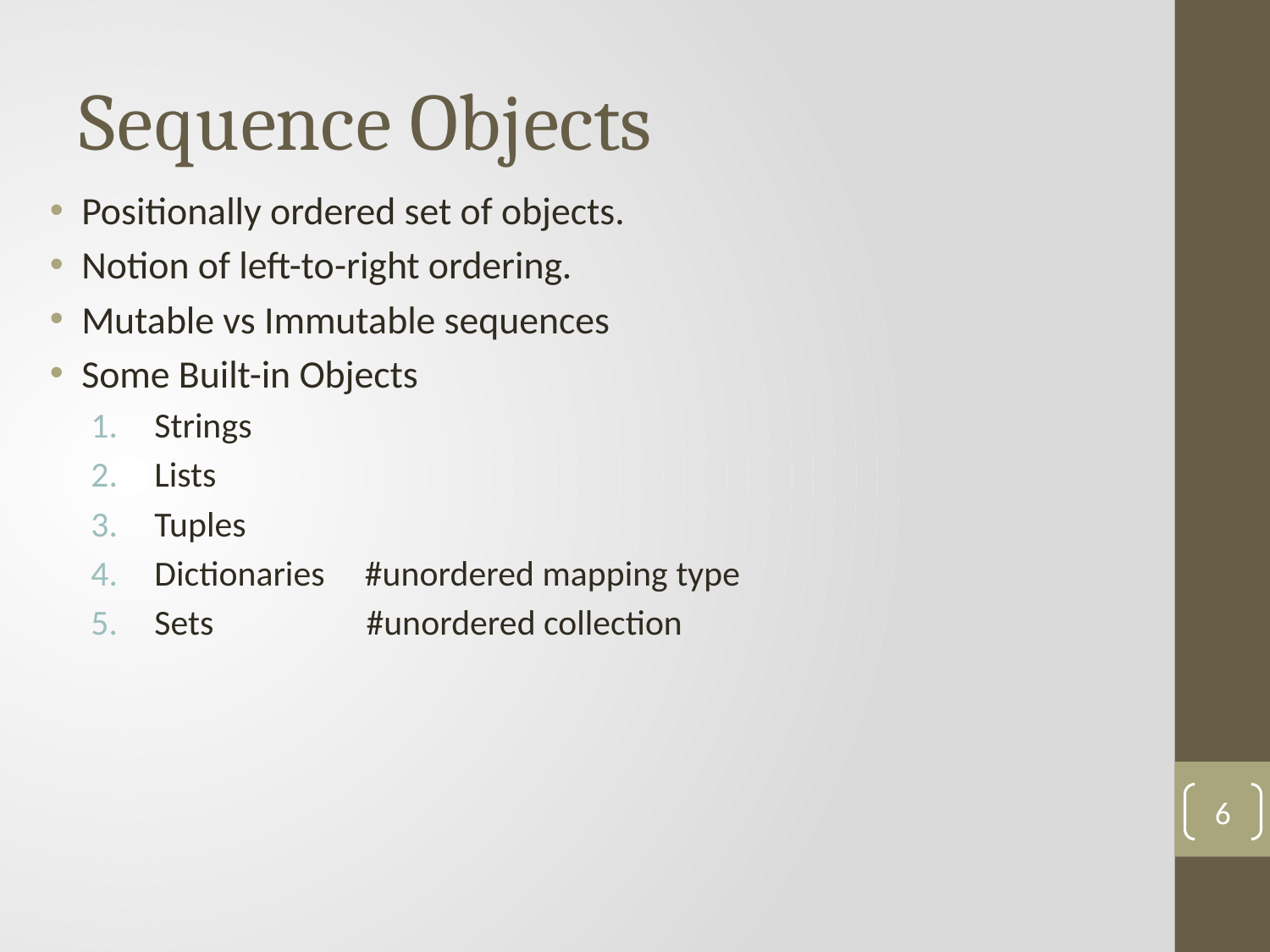

# Sequence Objects
Positionally ordered set of objects.
Notion of left-to-right ordering.
Mutable vs Immutable sequences
Some Built-in Objects
Strings
Lists
Tuples
Dictionaries     #unordered mapping type
Sets                   #unordered collection
6